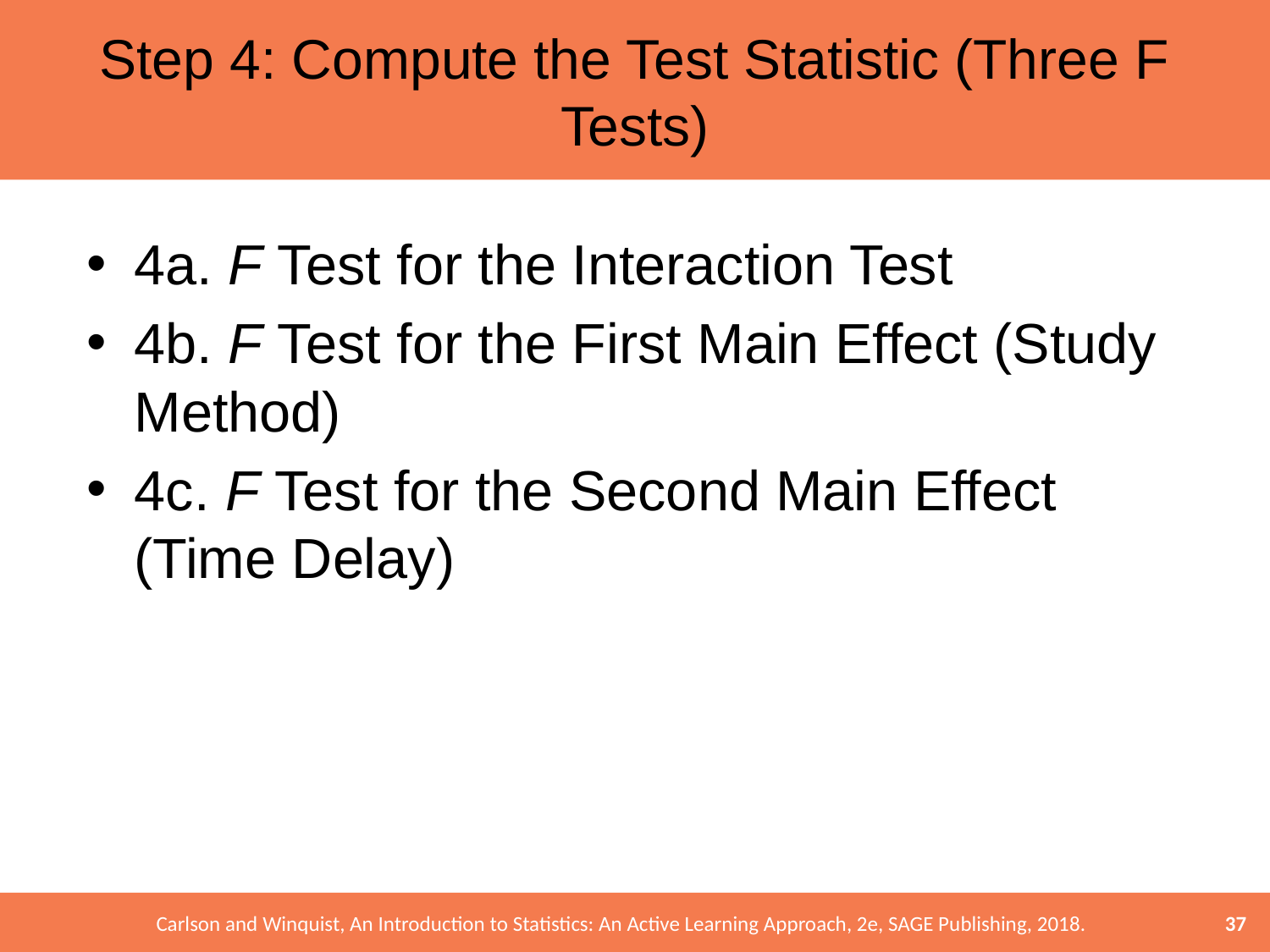

# Step 4: Compute the Test Statistic (Three F Tests)
4a. F Test for the Interaction Test
4b. F Test for the First Main Effect (Study Method)
4c. F Test for the Second Main Effect (Time Delay)

37
Carlson and Winquist, An Introduction to Statistics: An Active Learning Approach, 2e, SAGE Publishing, 2018.